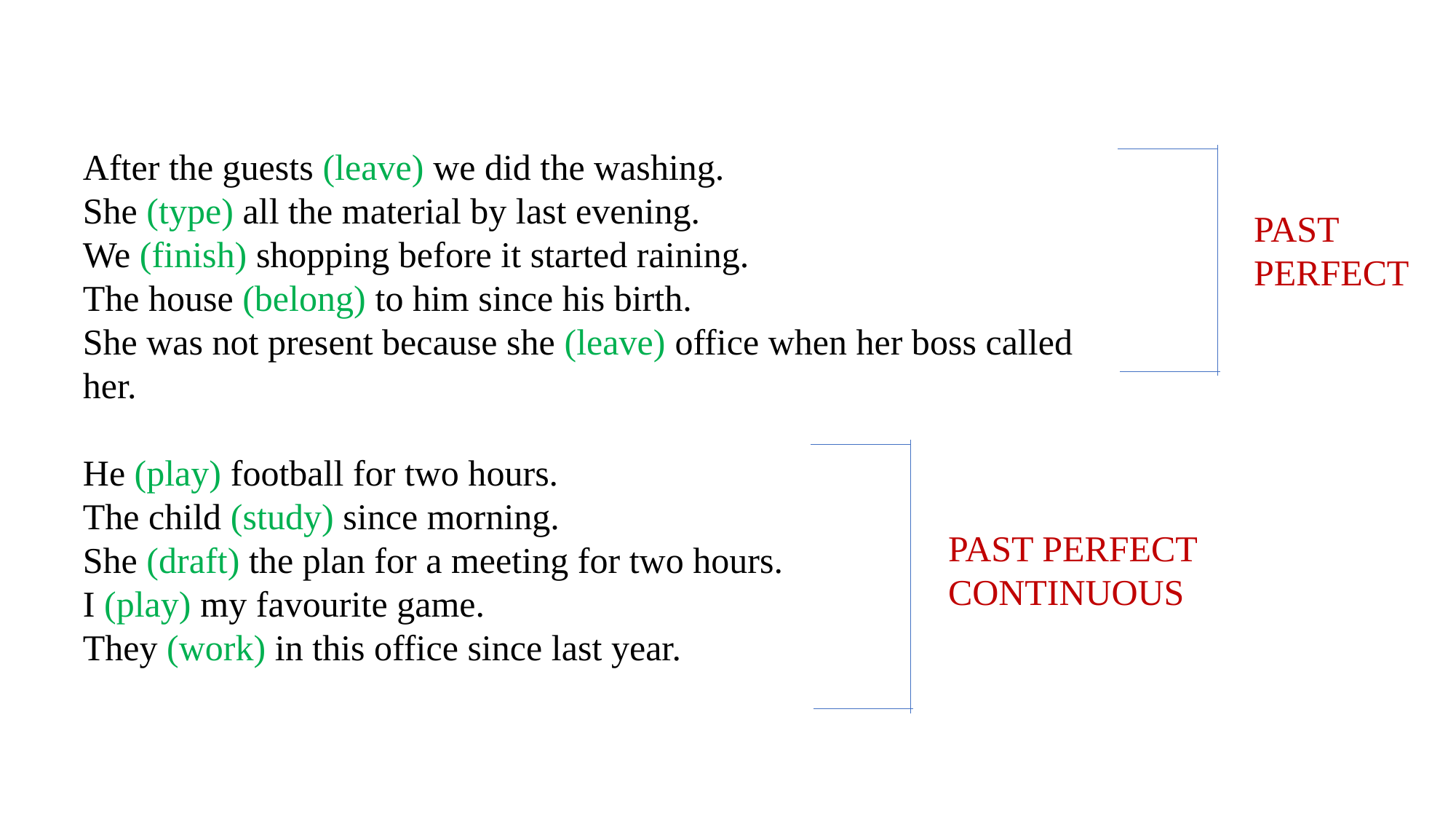

After the guests (leave) we did the washing.
She (type) all the material by last evening.
We (finish) shopping before it started raining.
The house (belong) to him since his birth.
She was not present because she (leave) office when her boss called her.

He (play) football for two hours.
The child (study) since morning.
She (draft) the plan for a meeting for two hours.
I (play) my favourite game.
They (work) in this office since last year.
PAST PERFECT
PAST PERFECT CONTINUOUS